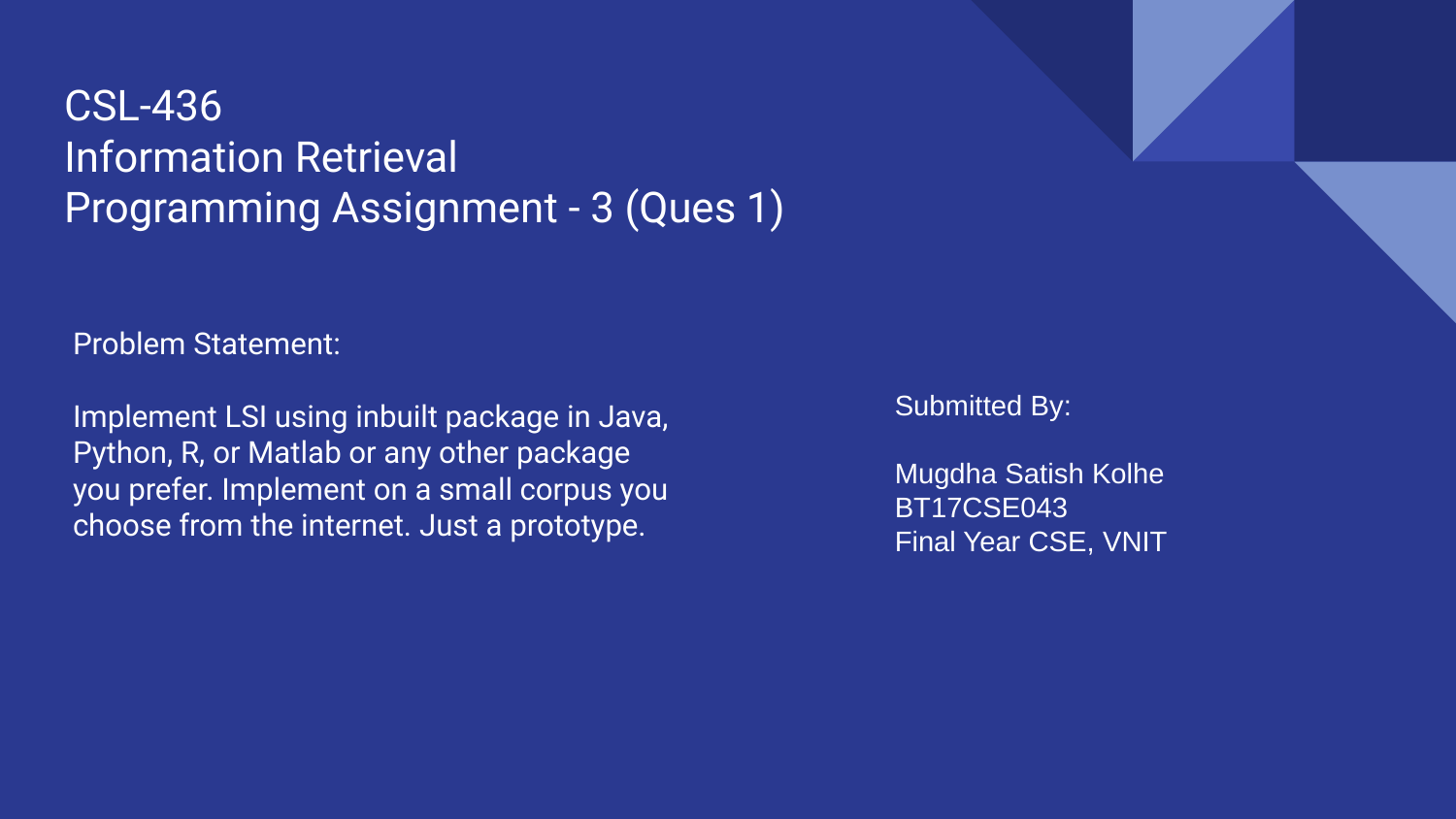

# CSL-436
Information Retrieval
Programming Assignment - 3 (Ques 1)

Problem Statement:

Implement LSI using inbuilt package in Java, Python, R, or Matlab or any other package you prefer. Implement on a small corpus you choose from the internet. Just a prototype.

Submitted By:

Mugdha Satish Kolhe
BT17CSE043
Final Year CSE, VNIT